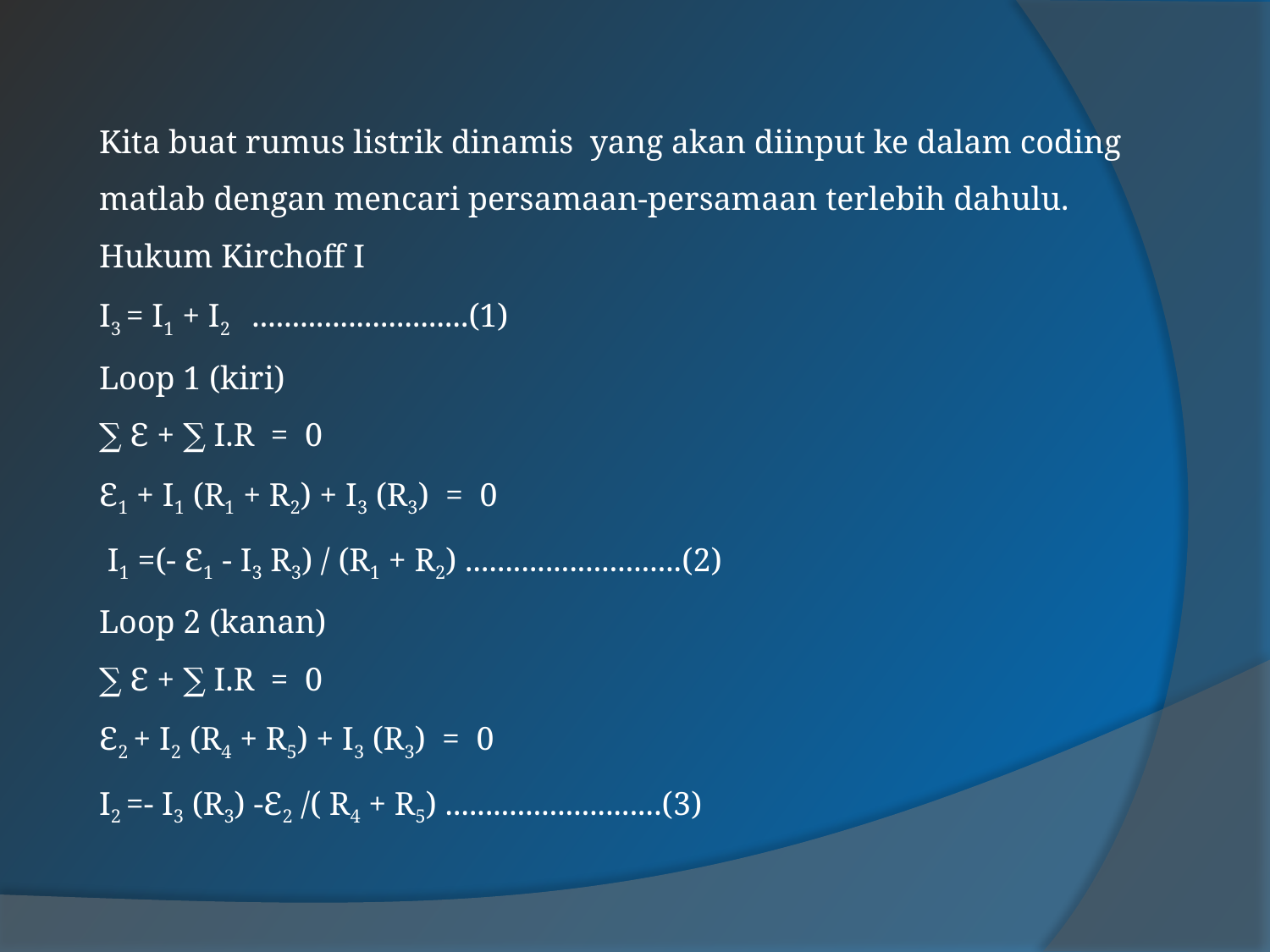

Kita buat rumus listrik dinamis  yang akan diinput ke dalam coding matlab dengan mencari persamaan-persamaan terlebih dahulu.
Hukum Kirchoff I
I3 = I1 + I2   ...........................(1)
Loop 1 (kiri)
∑ Ɛ + ∑ I.R  =  0
Ɛ1 + I1 (R1 + R2) + I3 (R3)  =  0
 I1 =(- Ɛ1 - I3 R3) / (R1 + R2) ...........................(2)
Loop 2 (kanan)
∑ Ɛ + ∑ I.R  =  0
Ɛ2 + I2 (R4 + R5) + I3 (R3)  =  0
I2 =- I3 (R3) -Ɛ2 /( R4 + R5) ...........................(3)